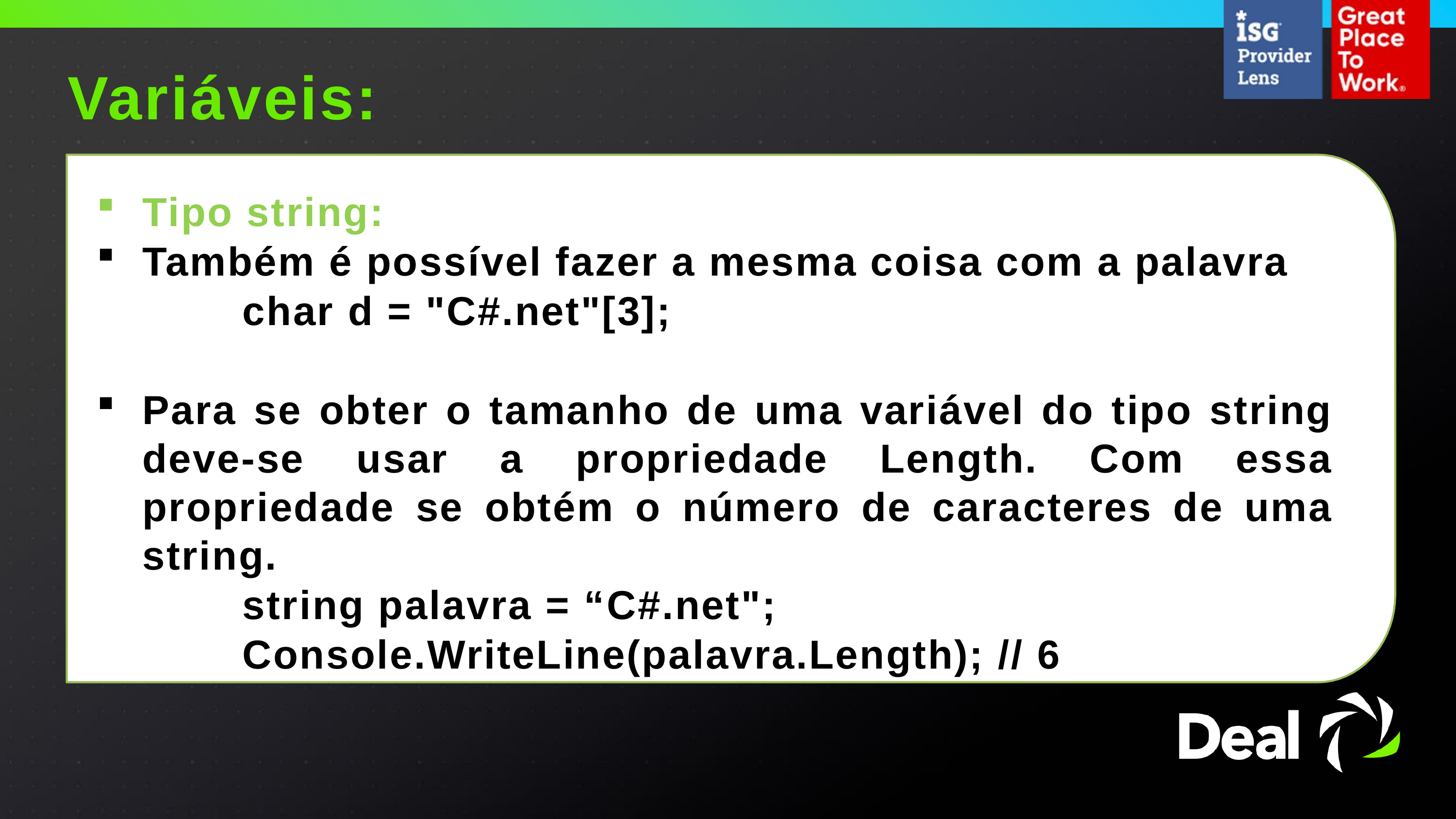

Variáveis:

Tipo string:
Também é possível fazer a mesma coisa com a palavra
		char d = "C#.net"[3];

Para se obter o tamanho de uma variável do tipo string deve-se usar a propriedade Length. Com essa propriedade se obtém o número de caracteres de uma string.
		string palavra = “C#.net";
		Console.WriteLine(palavra.Length); // 6